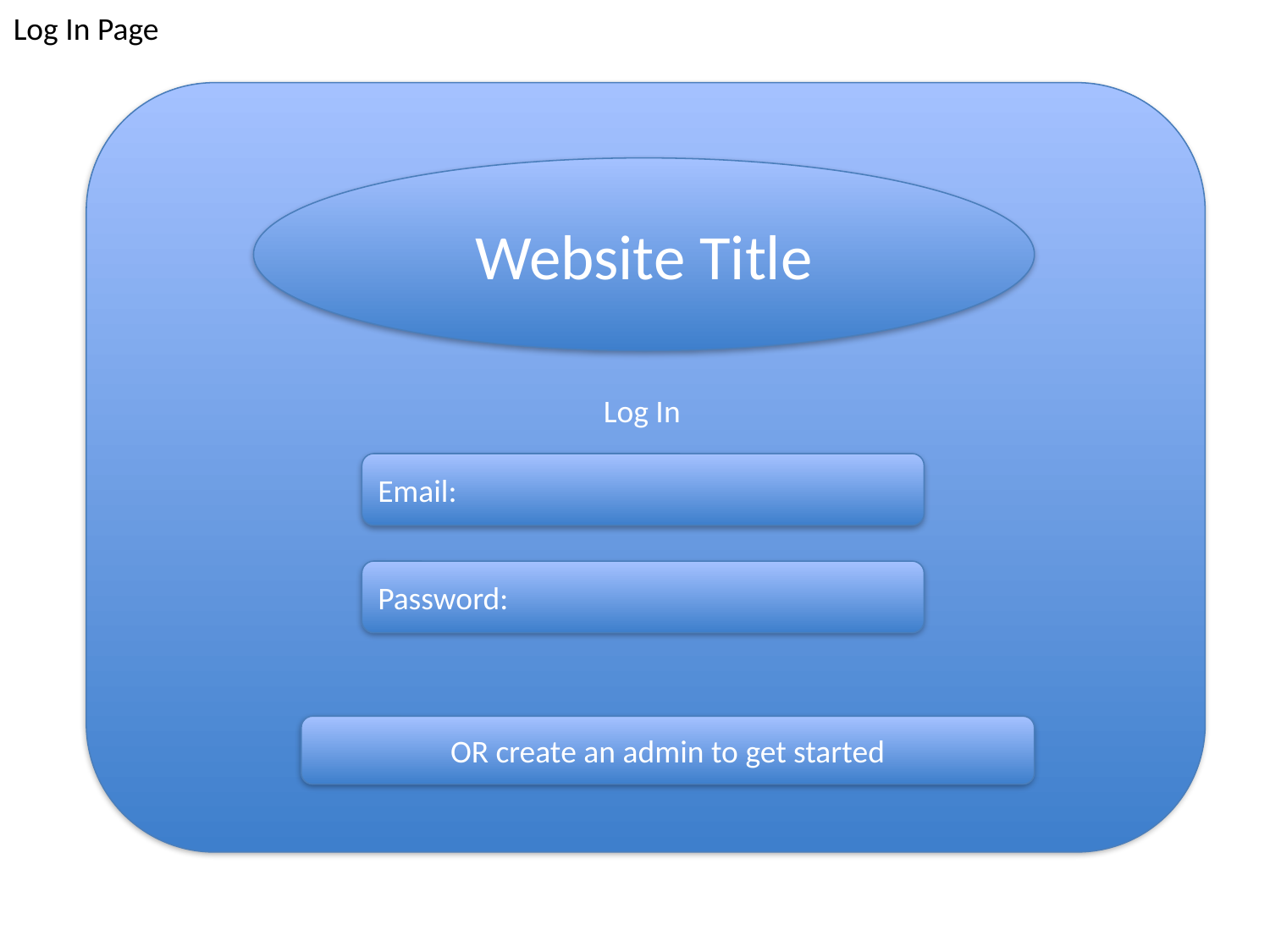

Log In Page
Log In

Website Title
Email:
Password:
OR create an admin to get started